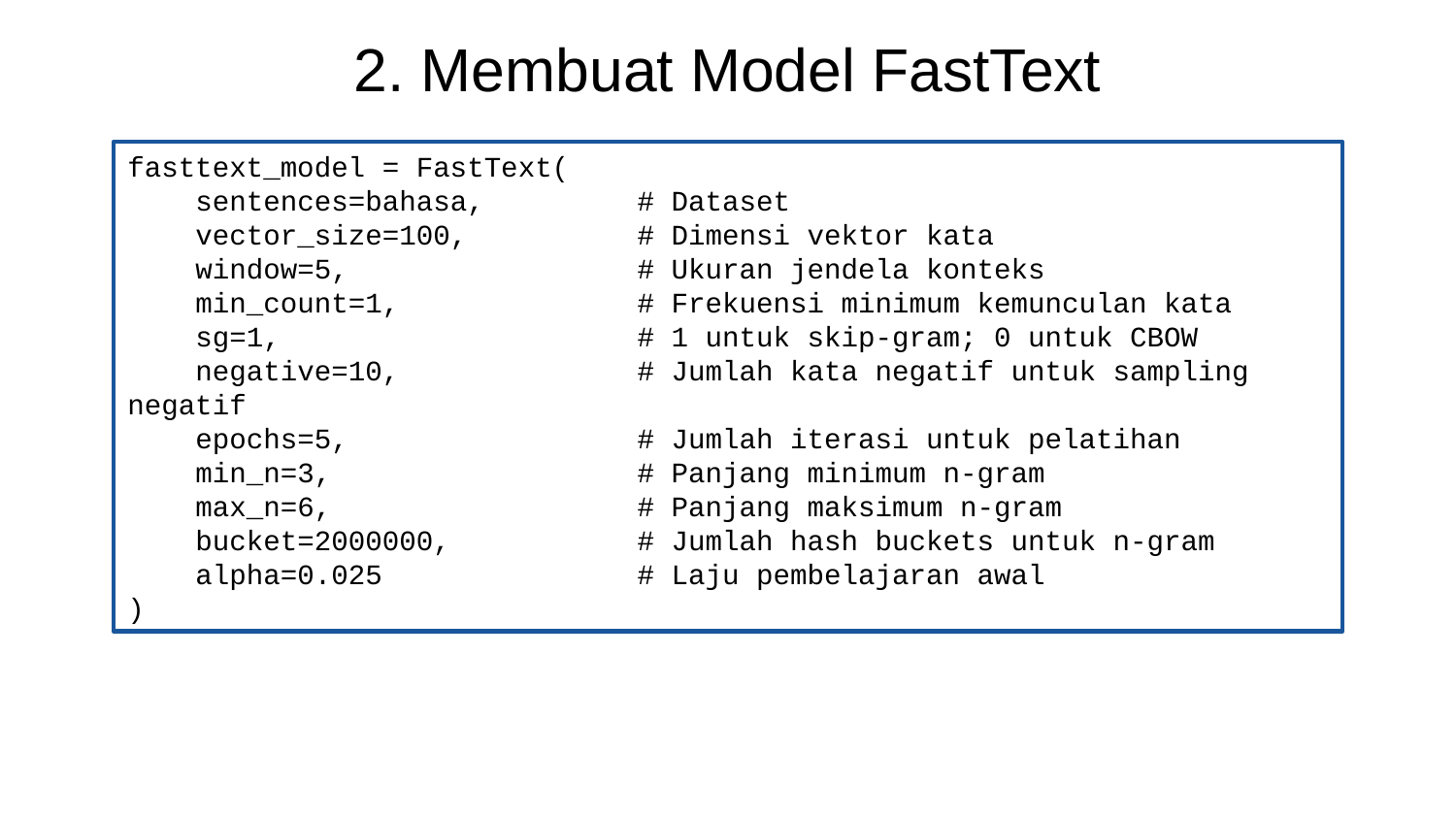

# 2. Membuat Model FastText
fasttext_model = FastText(
    sentences=bahasa,         # Dataset
    vector_size=100,          # Dimensi vektor kata
    window=5,                 # Ukuran jendela konteks
    min_count=1,              # Frekuensi minimum kemunculan kata
    sg=1,                     # 1 untuk skip-gram; 0 untuk CBOW
    negative=10,              # Jumlah kata negatif untuk sampling negatif
    epochs=5,                 # Jumlah iterasi untuk pelatihan
    min_n=3,                  # Panjang minimum n-gram
    max_n=6,                  # Panjang maksimum n-gram
    bucket=2000000,           # Jumlah hash buckets untuk n-gram
    alpha=0.025               # Laju pembelajaran awal
)